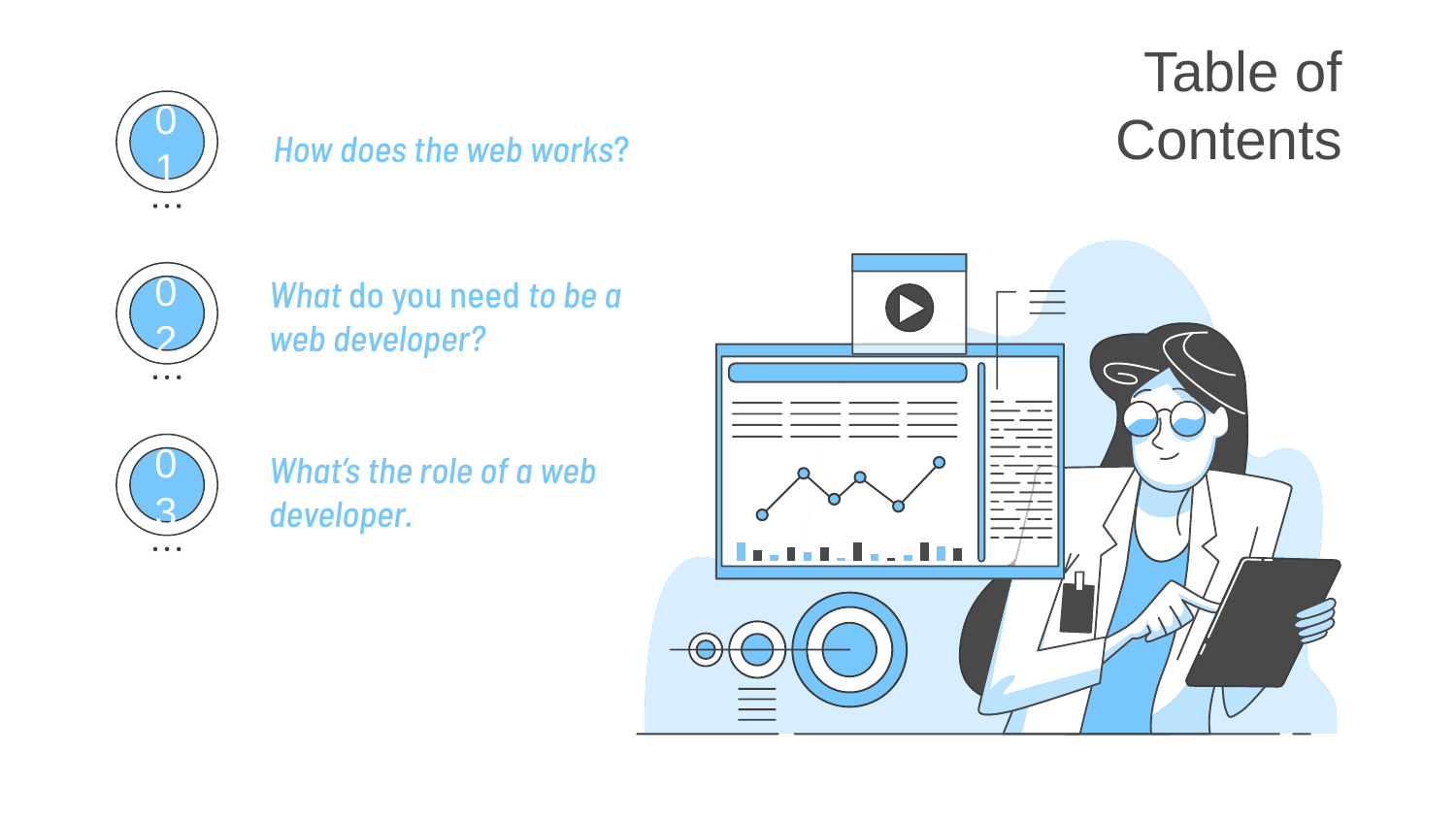

# Table of Contents

How does the web works?

01

What do you need to be a web developer?

02
What’s the role of a web developer.

03